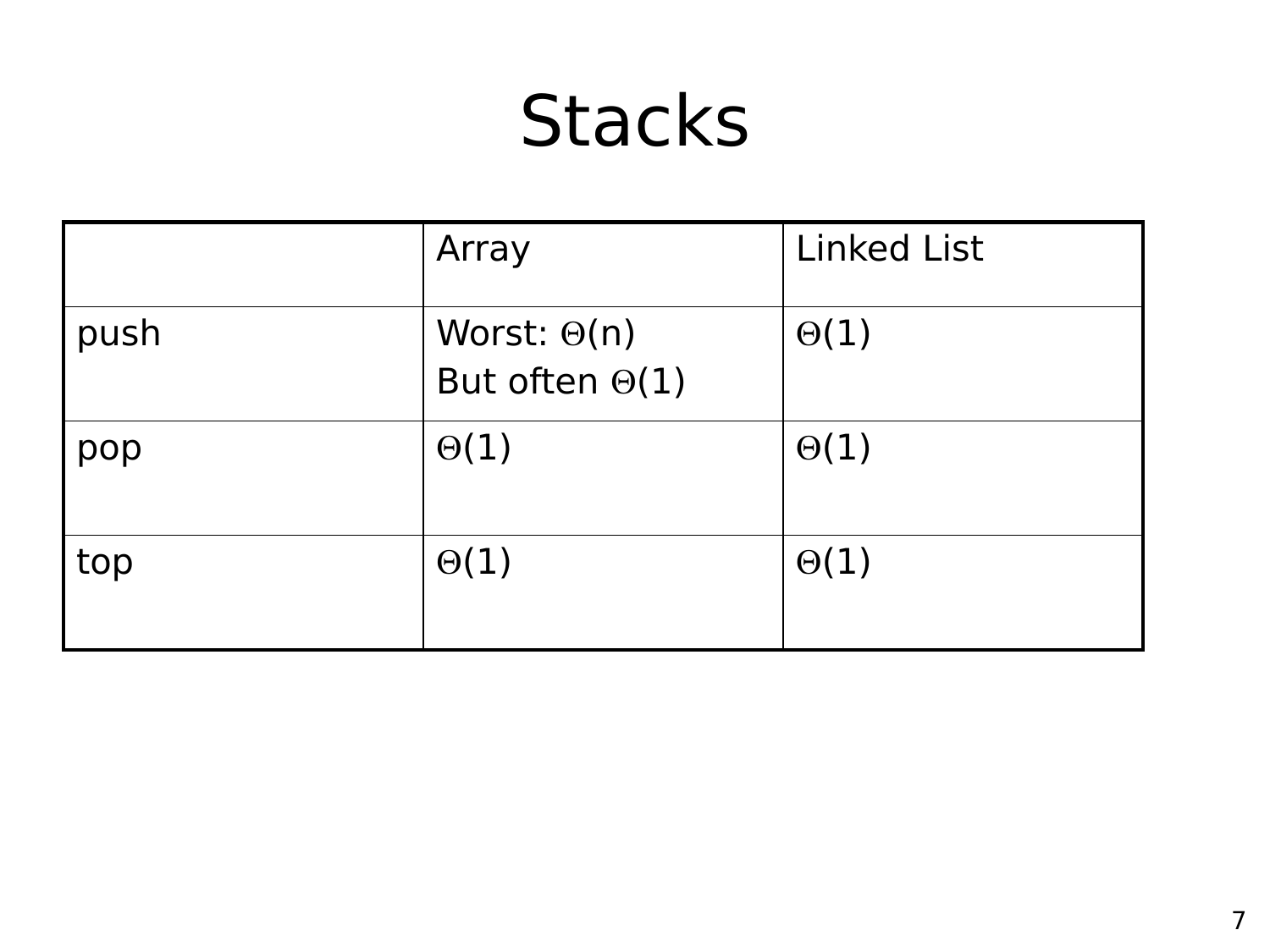

# Stacks
|  | Array | Linked List |
| --- | --- | --- |
| push | Worst: Θ(n) But often Θ(1) | Θ(1) |
| pop | Θ(1) | Θ(1) |
| top | Θ(1) | Θ(1) |